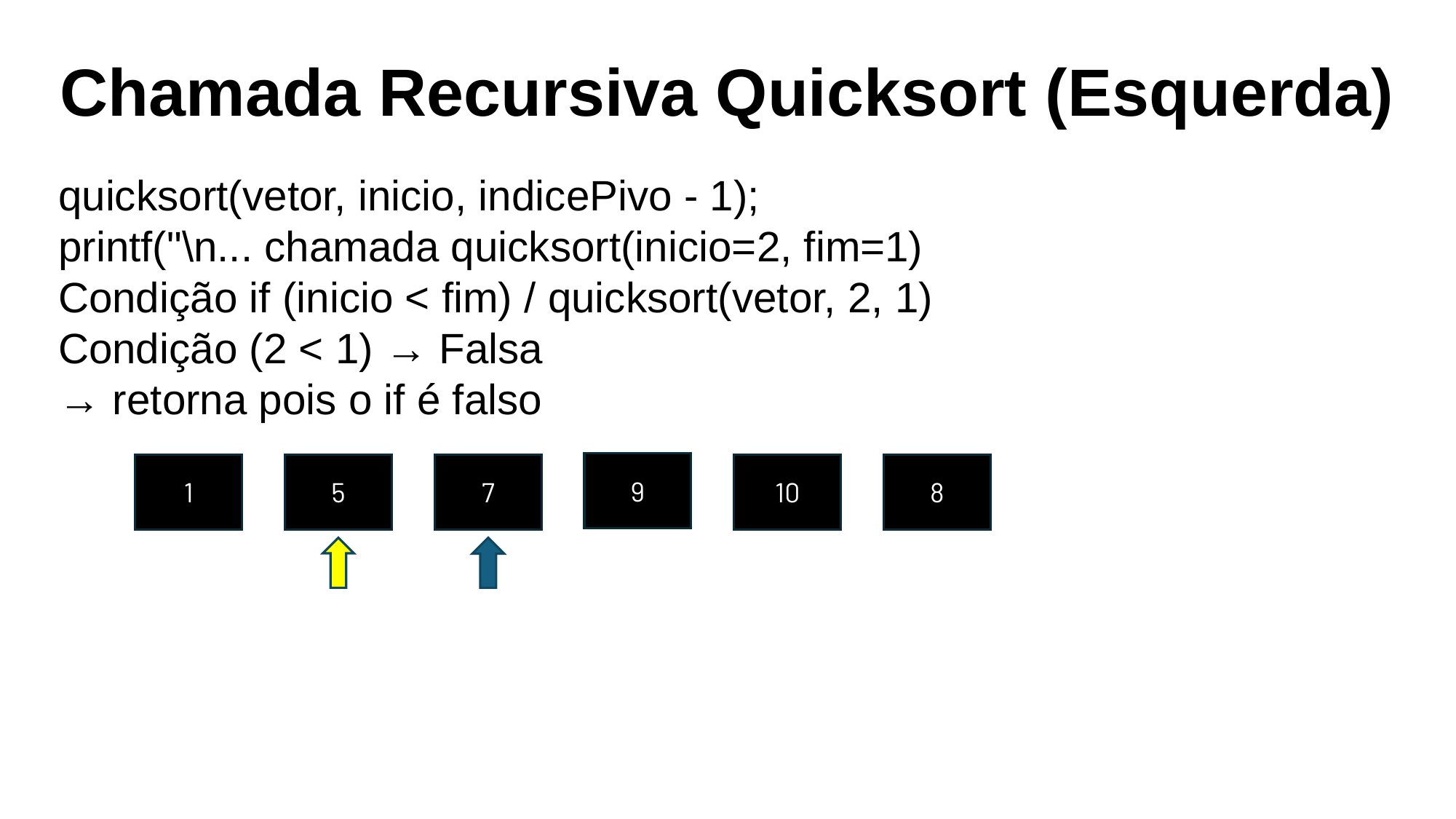

Chamada Recursiva Quicksort (Esquerda)
quicksort(vetor, inicio, indicePivo - 1);
printf("\n... chamada quicksort(inicio=2, fim=1)
Condição if (inicio < fim) / quicksort(vetor, 2, 1)
Condição (2 < 1) → Falsa
→ retorna pois o if é falso

9
1
5
7
10
8